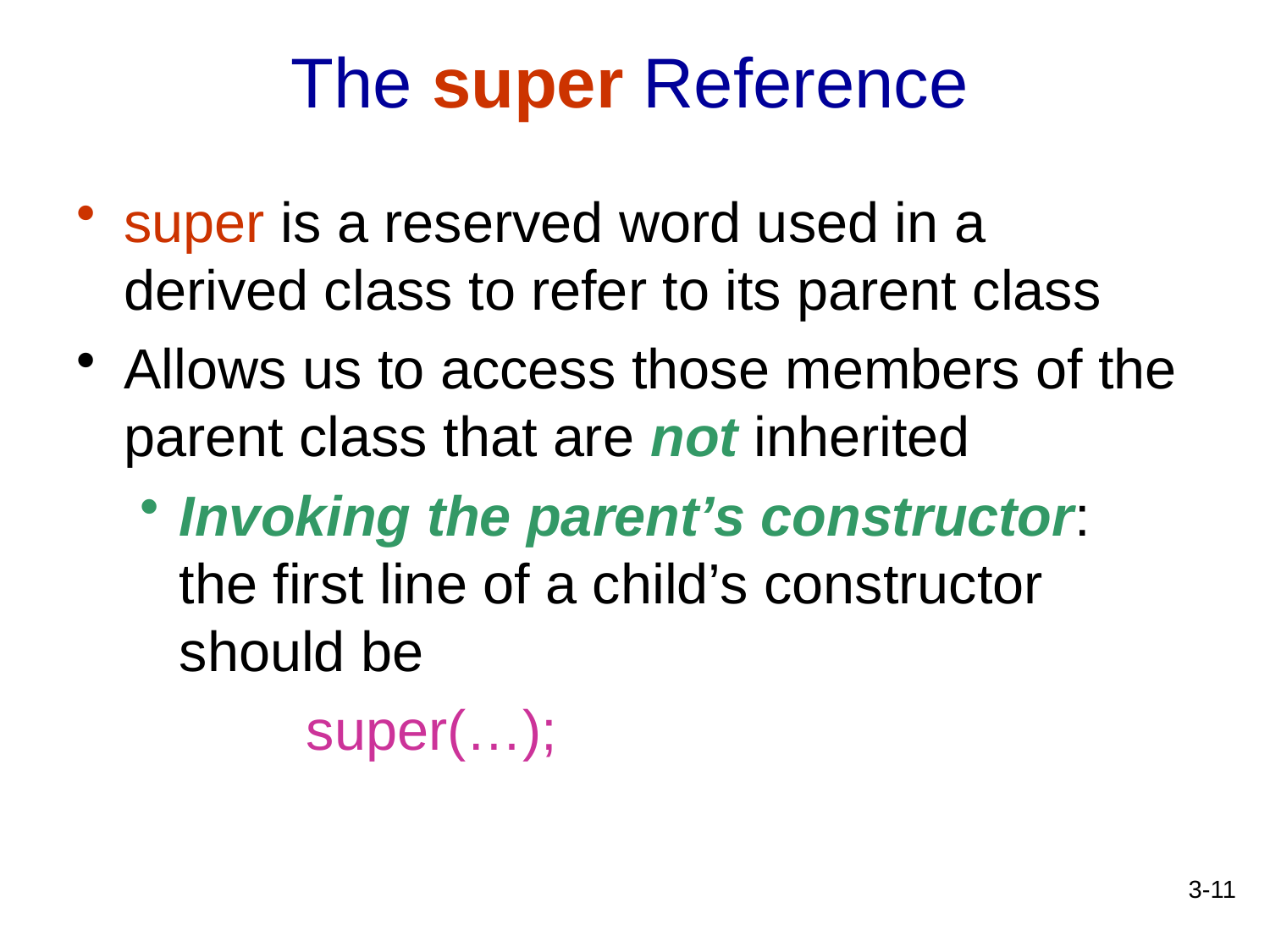

# The super Reference
super is a reserved word used in a derived class to refer to its parent class
Allows us to access those members of the parent class that are not inherited
Invoking the parent’s constructor: the first line of a child’s constructor should be
		super(…);
3-11